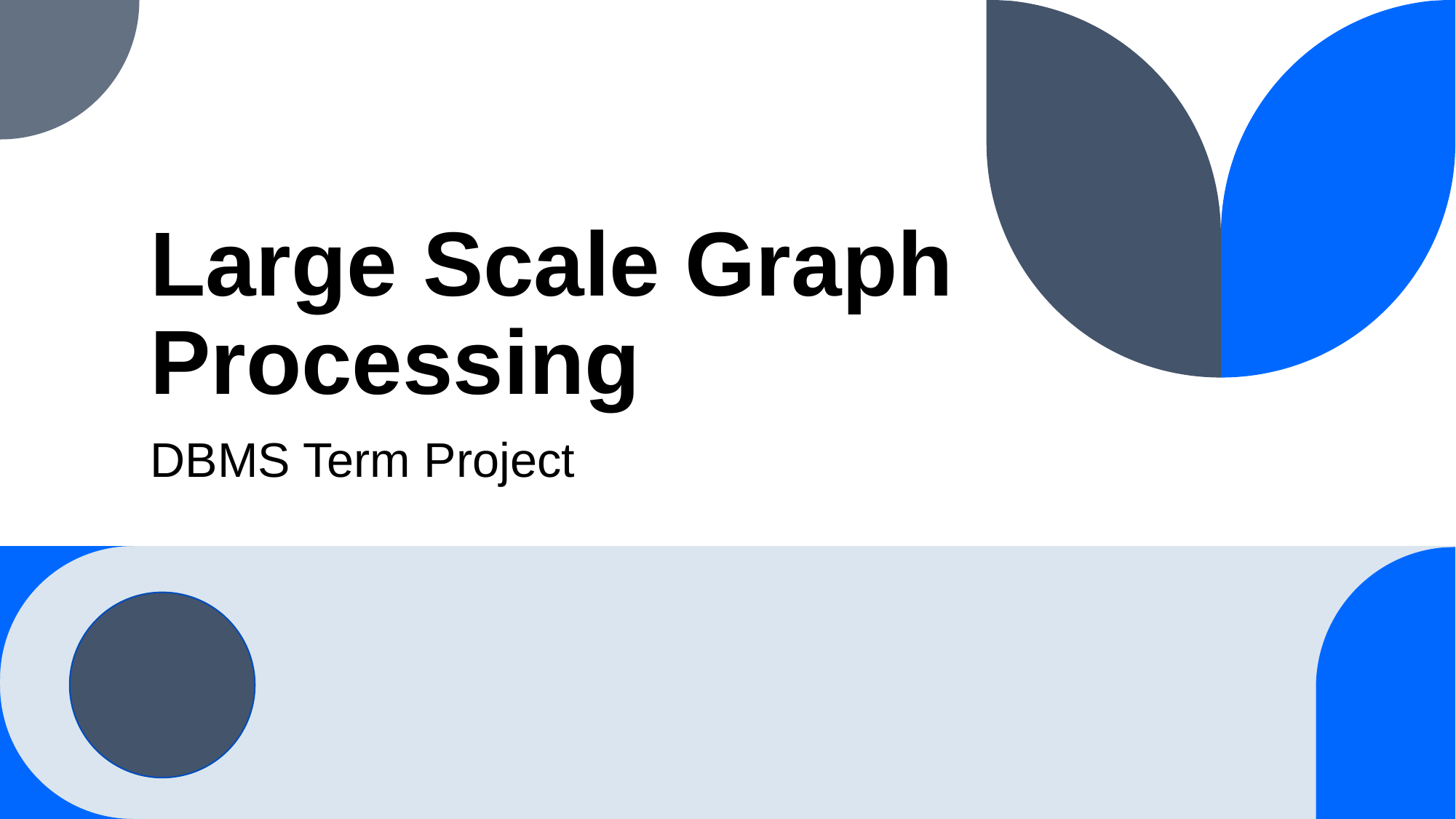

# Large Scale Graph Processing
DBMS Term Project